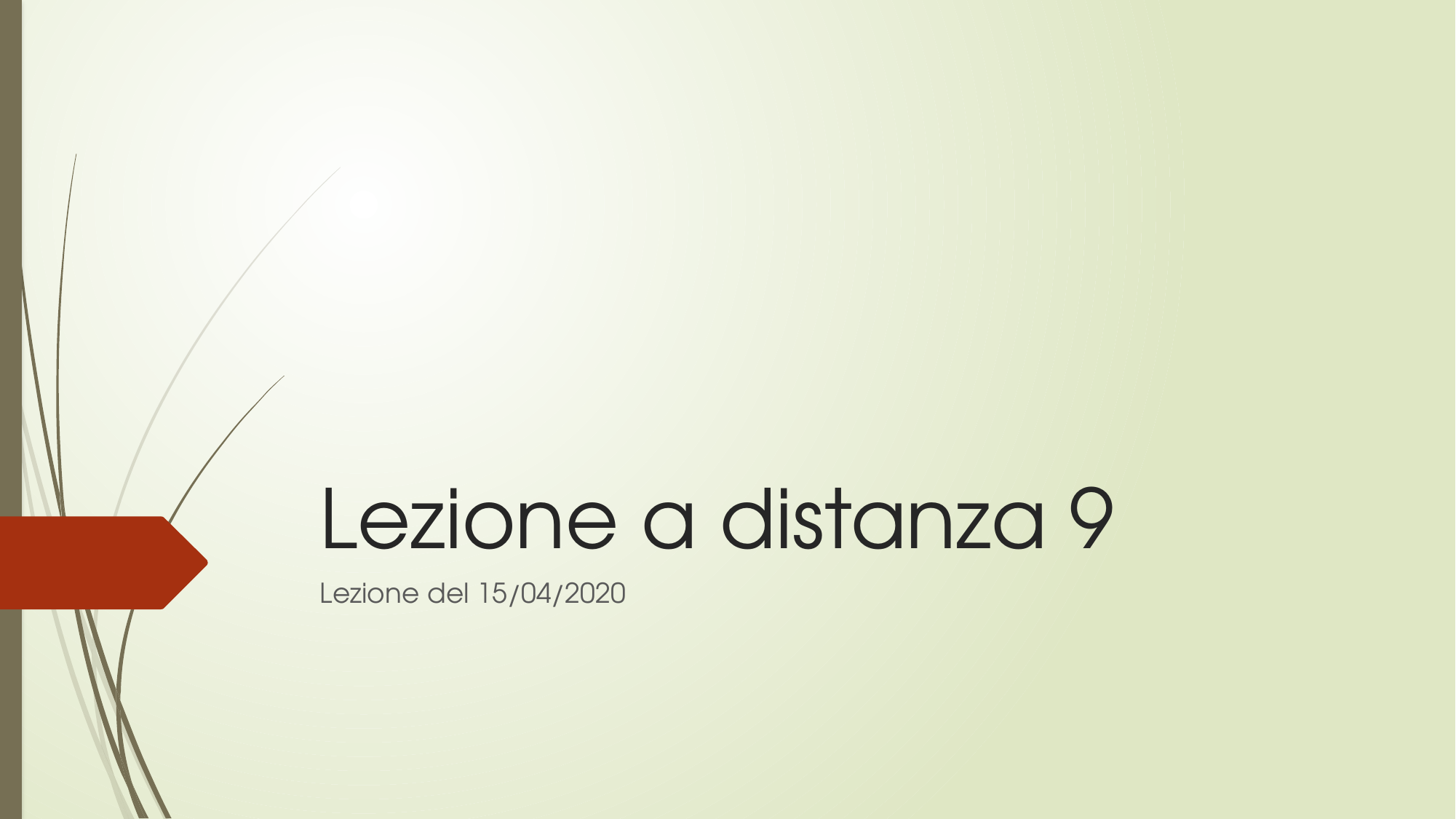

# Lezione a distanza 9
Lezione del 15/04/2020